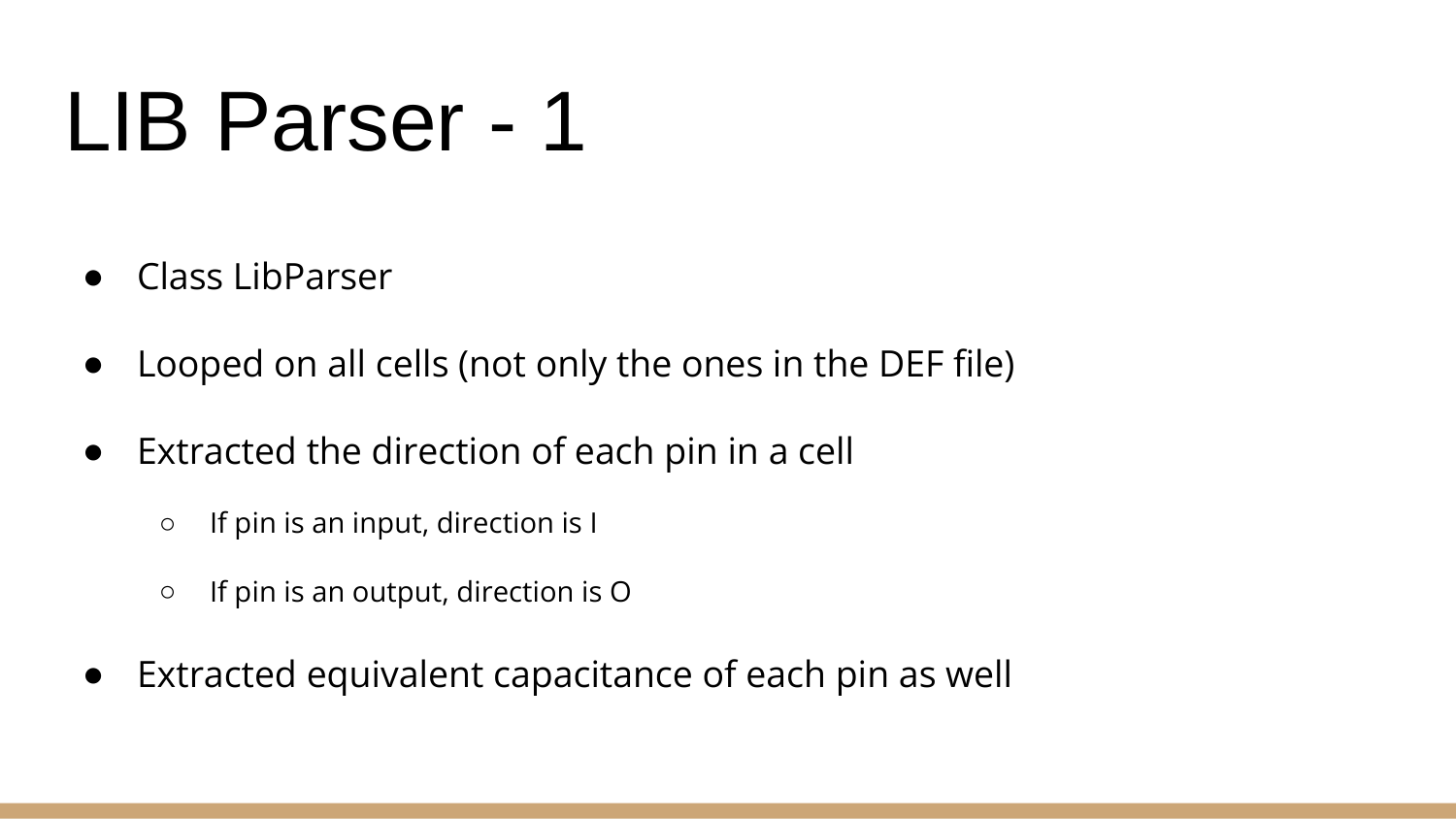

# LIB Parser - 1
Class LibParser
Looped on all cells (not only the ones in the DEF file)
Extracted the direction of each pin in a cell
If pin is an input, direction is I
If pin is an output, direction is O
Extracted equivalent capacitance of each pin as well